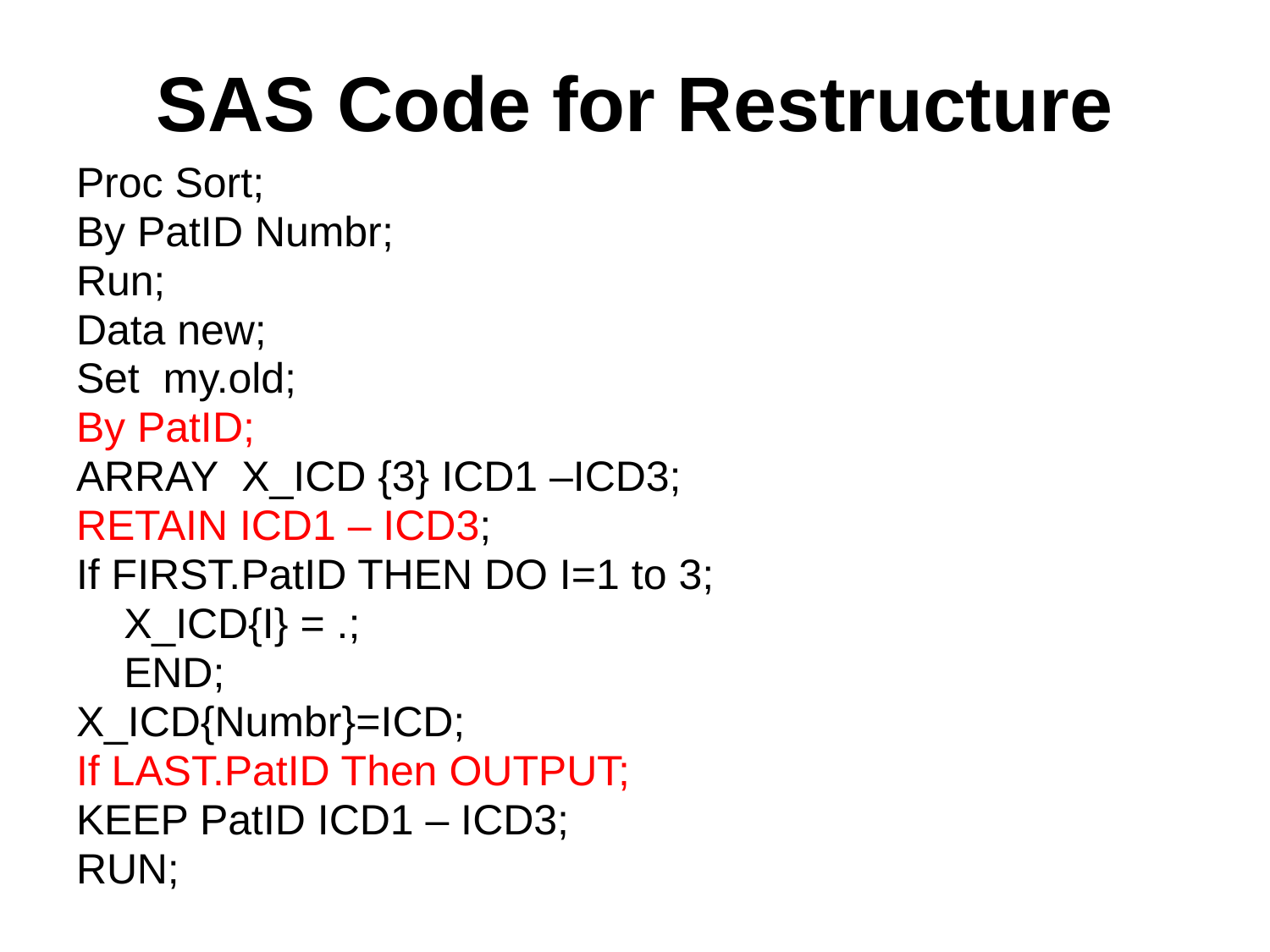

# SAS Code for Restructure
Proc Sort;
By PatID Numbr;
Run;
Data new;
Set  my.old;
By PatID;
ARRAY  X_ICD {3} ICD1 –ICD3;
RETAIN ICD1 – ICD3;
If FIRST.PatID THEN DO I=1 to 3;
	X_ICD{I} = .;
	END;
X_ICD{Numbr}=ICD;
If LAST.PatID Then OUTPUT;
KEEP PatID ICD1 – ICD3;
RUN;